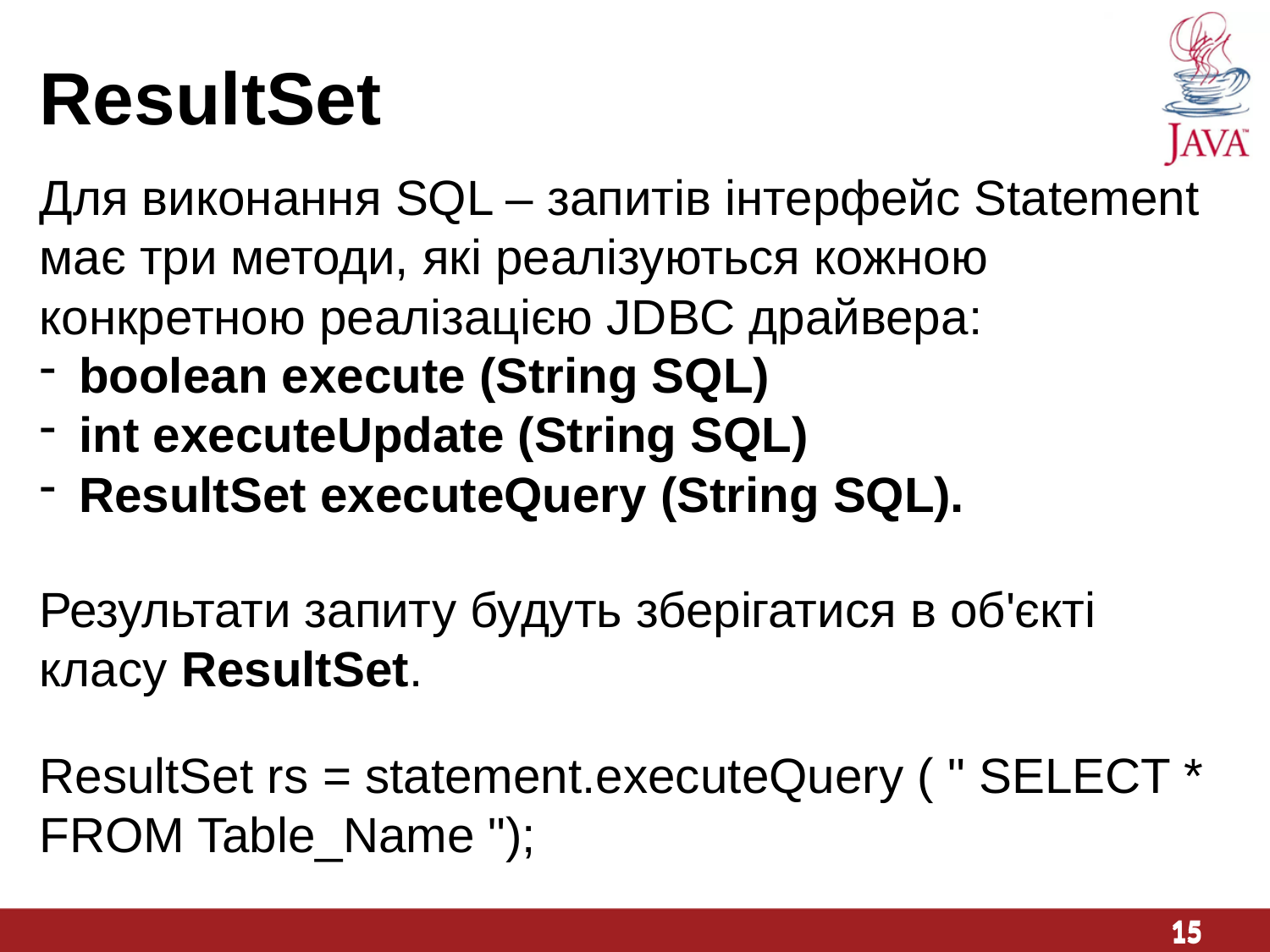

ResultSet
Для виконання SQL – запитів інтерфейс Statement має три методи, які реалізуються кожною конкретною реалізацією JDBC драйвера:
boolean execute (String SQL)
int executeUpdate (String SQL)
ResultSet executeQuery (String SQL).
Результати запиту будуть зберігатися в об'єкті класу ResultSet.

ResultSet rs = statement.executeQuery ( " SELECT * FROM Table_Name ");